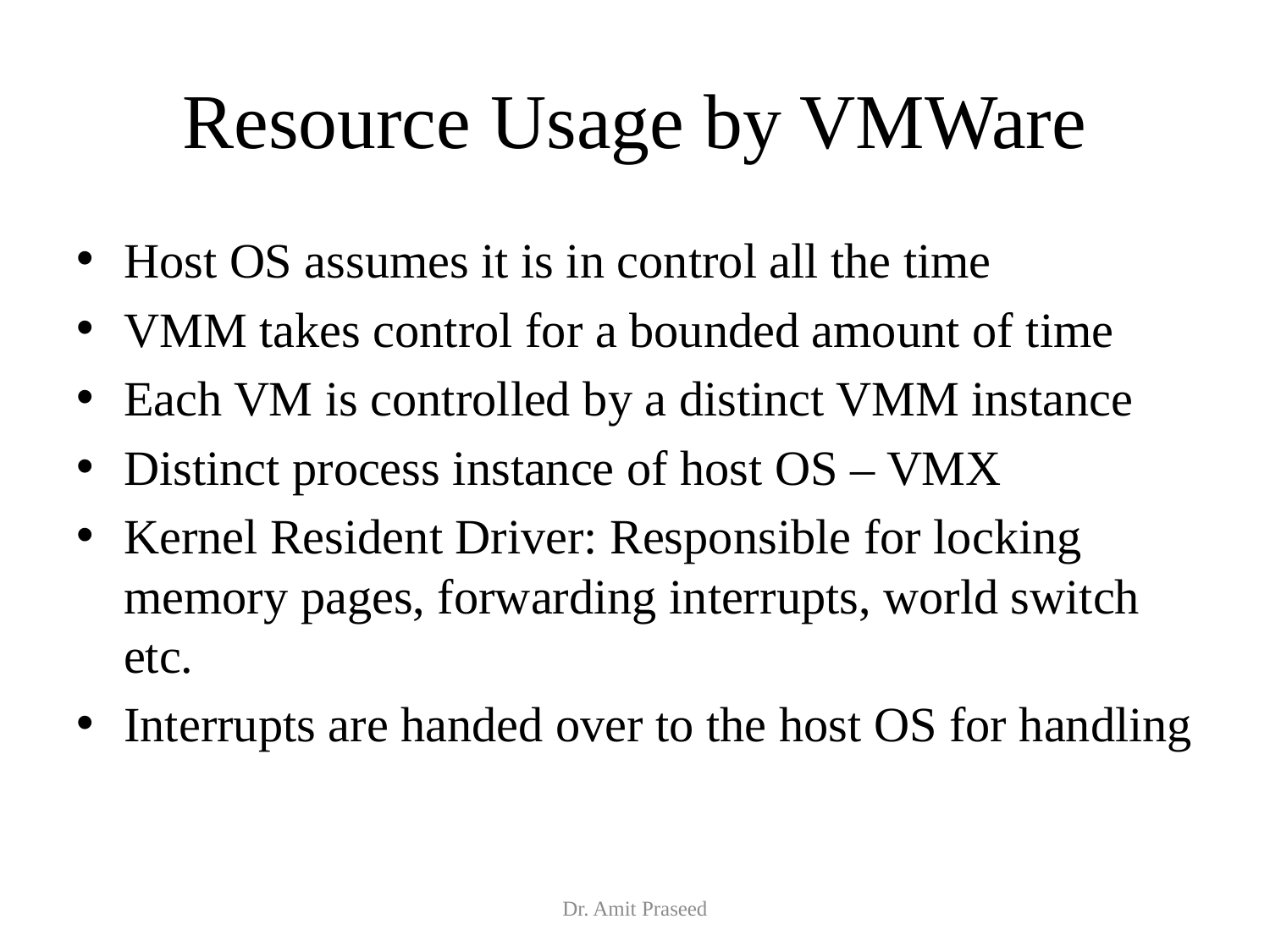

# Resource Usage by VMWare
Host OS assumes it is in control all the time
VMM takes control for a bounded amount of time
Each VM is controlled by a distinct VMM instance
Distinct process instance of host OS – VMX
Kernel Resident Driver: Responsible for locking memory pages, forwarding interrupts, world switch etc.
Interrupts are handed over to the host OS for handling

Dr. Amit Praseed